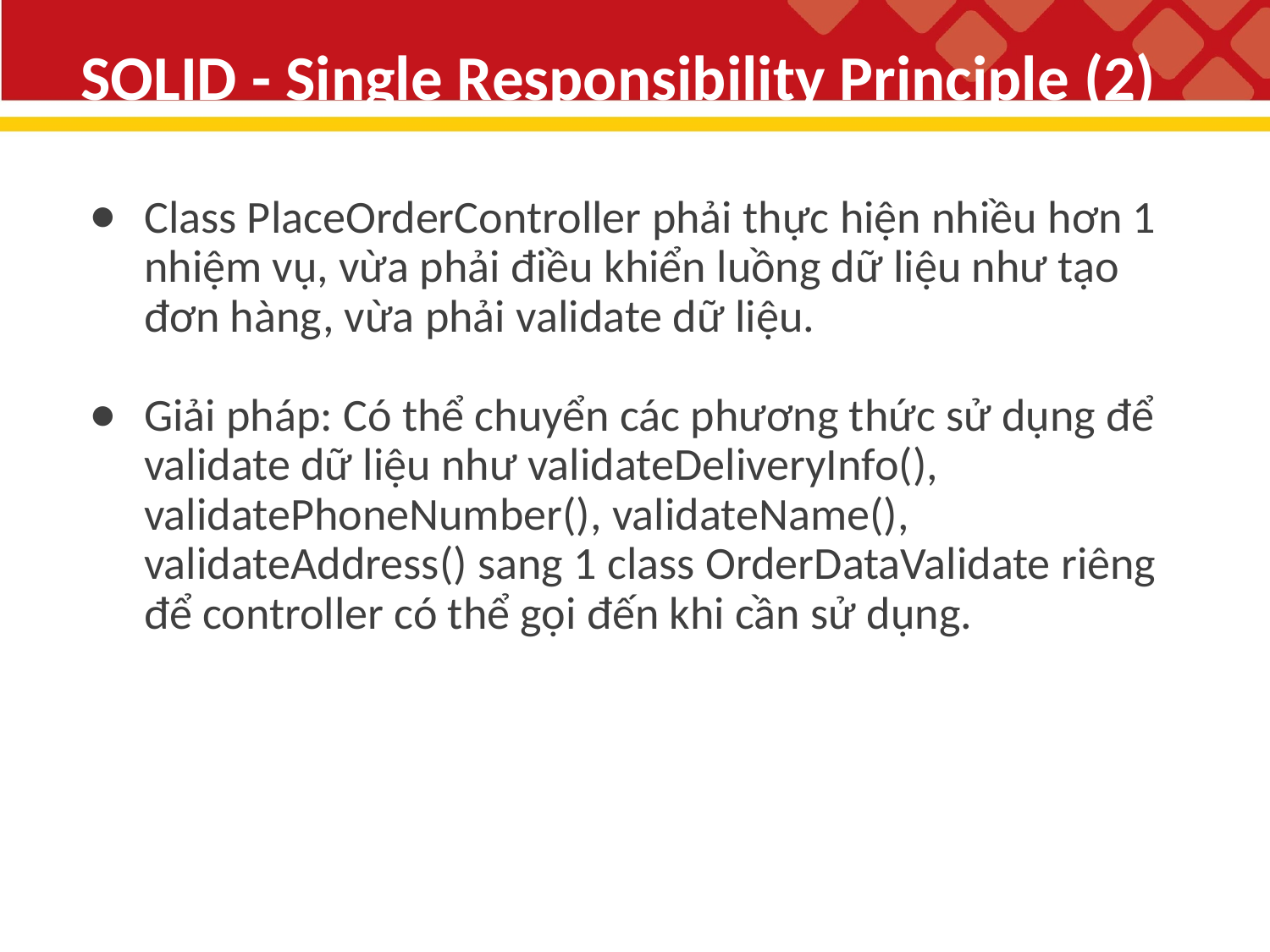

# SOLID - Single Responsibility Principle (2)
Class PlaceOrderController phải thực hiện nhiều hơn 1 nhiệm vụ, vừa phải điều khiển luồng dữ liệu như tạo đơn hàng, vừa phải validate dữ liệu.

Giải pháp: Có thể chuyển các phương thức sử dụng để validate dữ liệu như validateDeliveryInfo(), validatePhoneNumber(), validateName(), validateAddress() sang 1 class OrderDataValidate riêng để controller có thể gọi đến khi cần sử dụng.